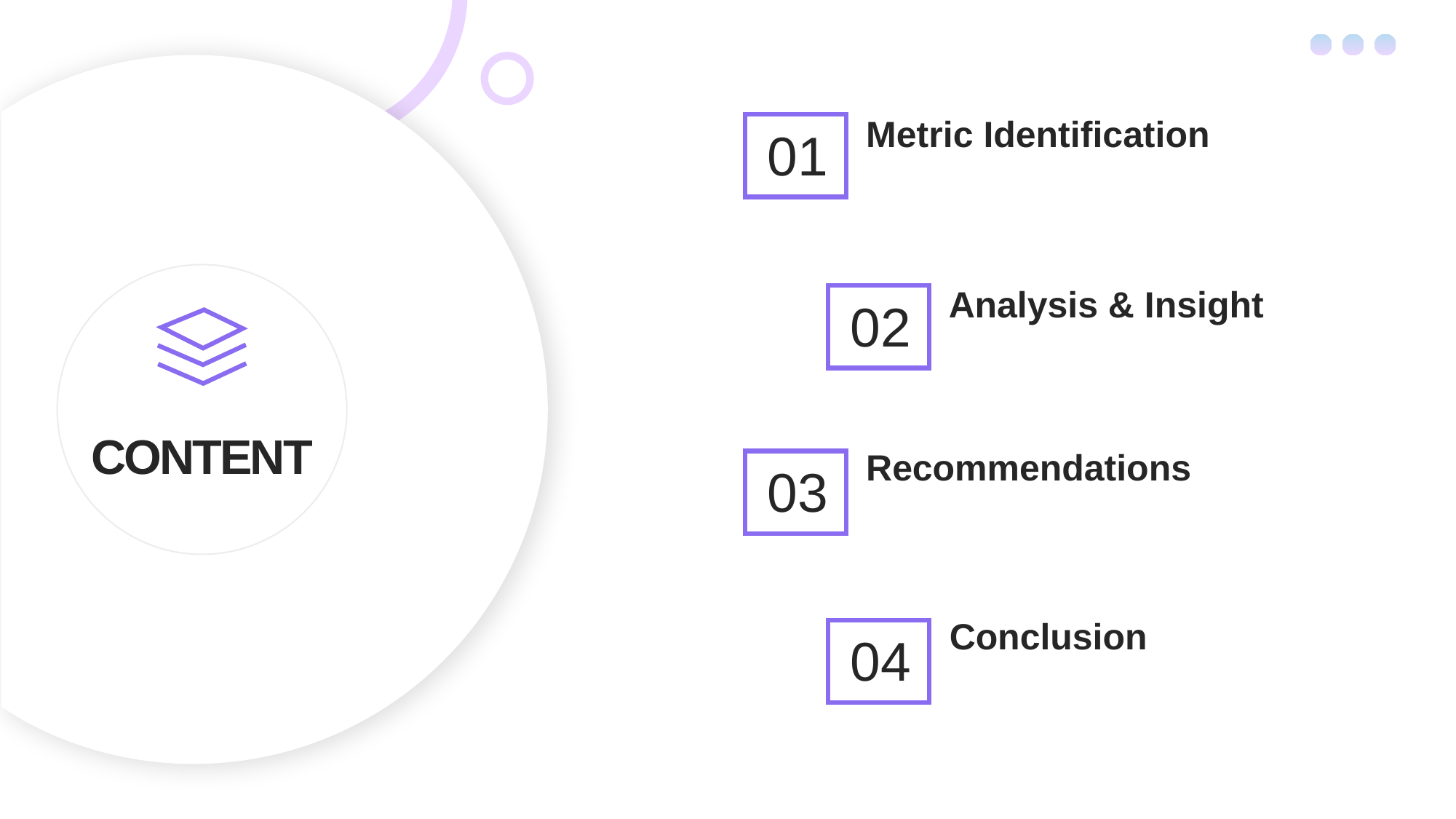

Metric Identification

01

Analysis & Insight

02

CONTENT
Recommendations

03
Conclusion

04